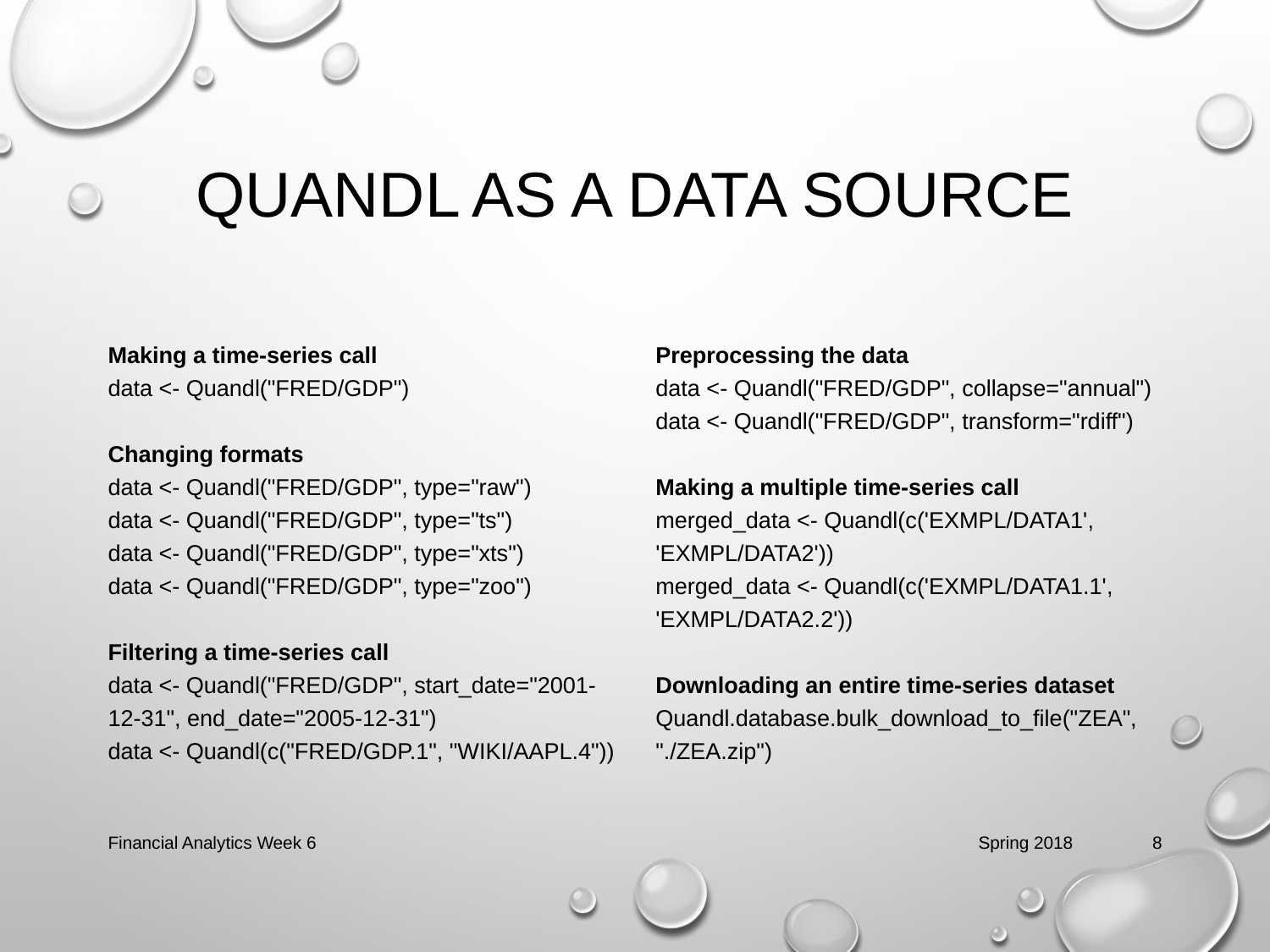

# Quandl As a Data Source
Making a time-series call
data <- Quandl("FRED/GDP")

Changing formats
data <- Quandl("FRED/GDP", type="raw")
data <- Quandl("FRED/GDP", type="ts")
data <- Quandl("FRED/GDP", type="xts")
data <- Quandl("FRED/GDP", type="zoo")

Filtering a time-series call
data <- Quandl("FRED/GDP", start_date="2001-12-31", end_date="2005-12-31")
data <- Quandl(c("FRED/GDP.1", "WIKI/AAPL.4"))
Preprocessing the data
data <- Quandl("FRED/GDP", collapse="annual")
data <- Quandl("FRED/GDP", transform="rdiff")

Making a multiple time-series call
merged_data <- Quandl(c('EXMPL/DATA1', 'EXMPL/DATA2'))
merged_data <- Quandl(c('EXMPL/DATA1.1', 'EXMPL/DATA2.2'))

Downloading an entire time-series dataset
Quandl.database.bulk_download_to_file("ZEA", "./ZEA.zip")

Financial Analytics Week 6
Spring 2018
8